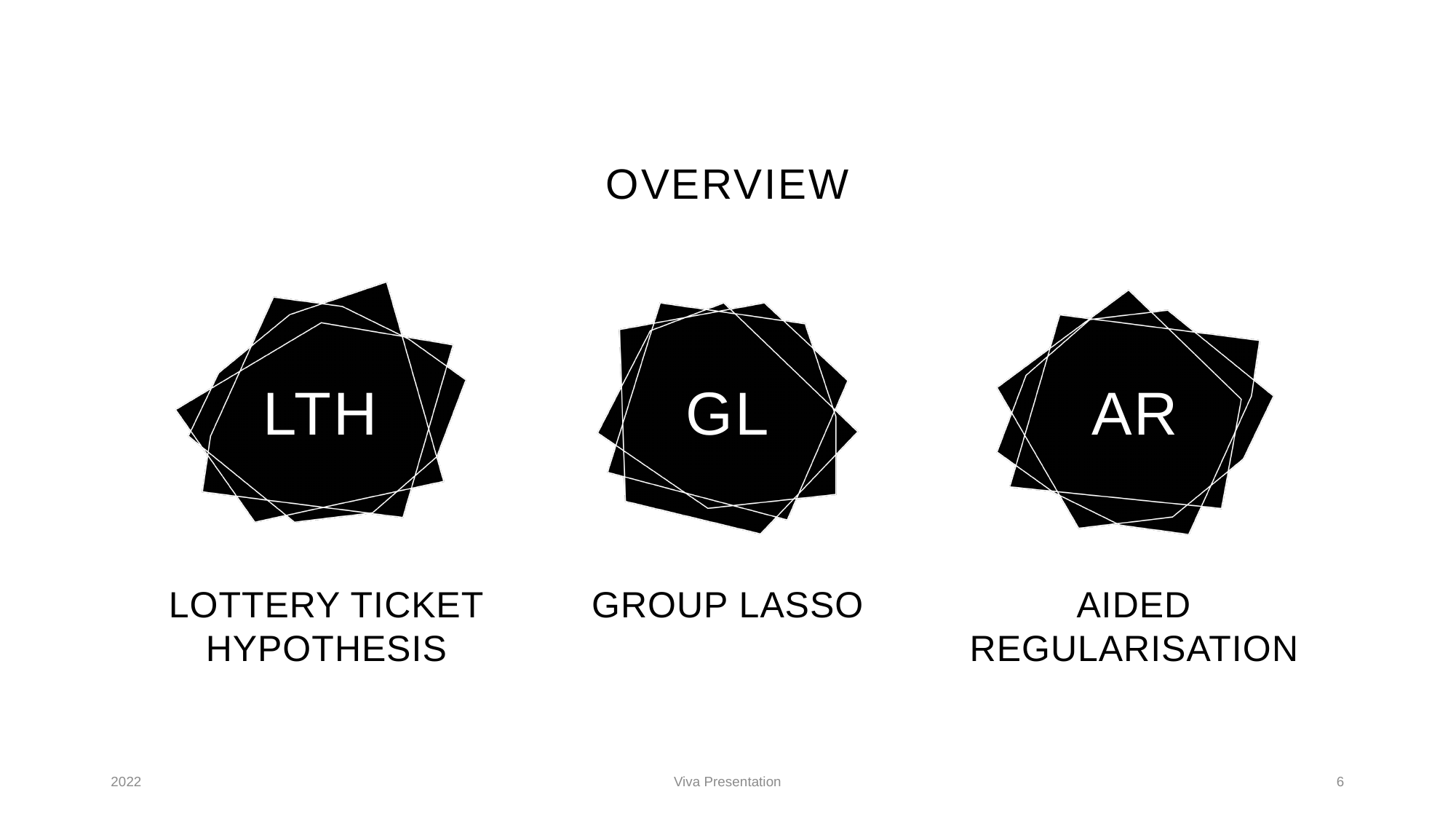

# OVERVIEW
LTH
GL
AR
Lottery Ticket hypothesis
GROUP LASSO
AIDED REGULARISATION
2022
Viva Presentation
6